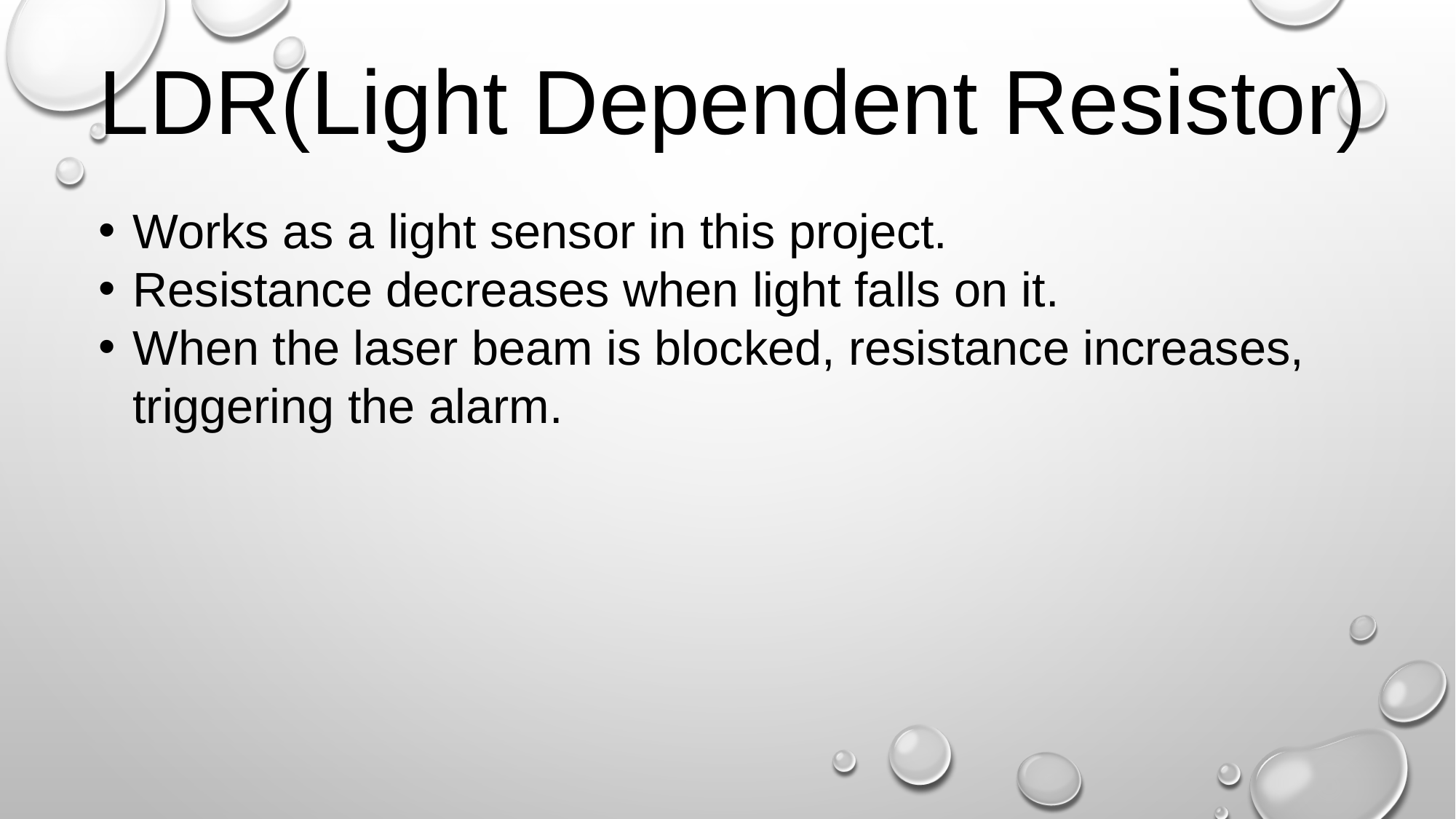

LDR(Light Dependent Resistor)
Works as a light sensor in this project.
Resistance decreases when light falls on it.
When the laser beam is blocked, resistance increases, triggering the alarm.